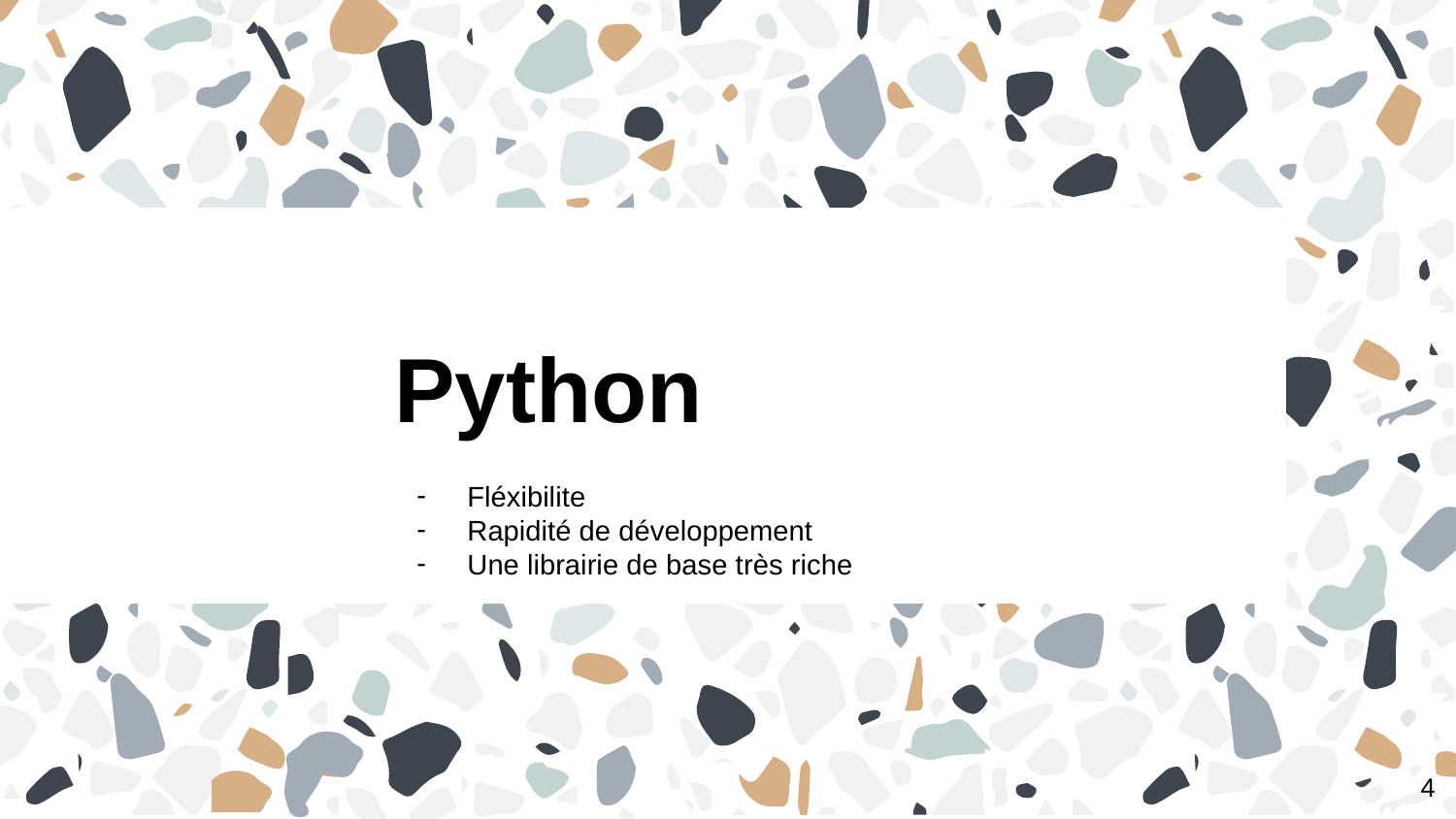

# Python
Fléxibilite
Rapidité de développement
Une librairie de base très riche
4